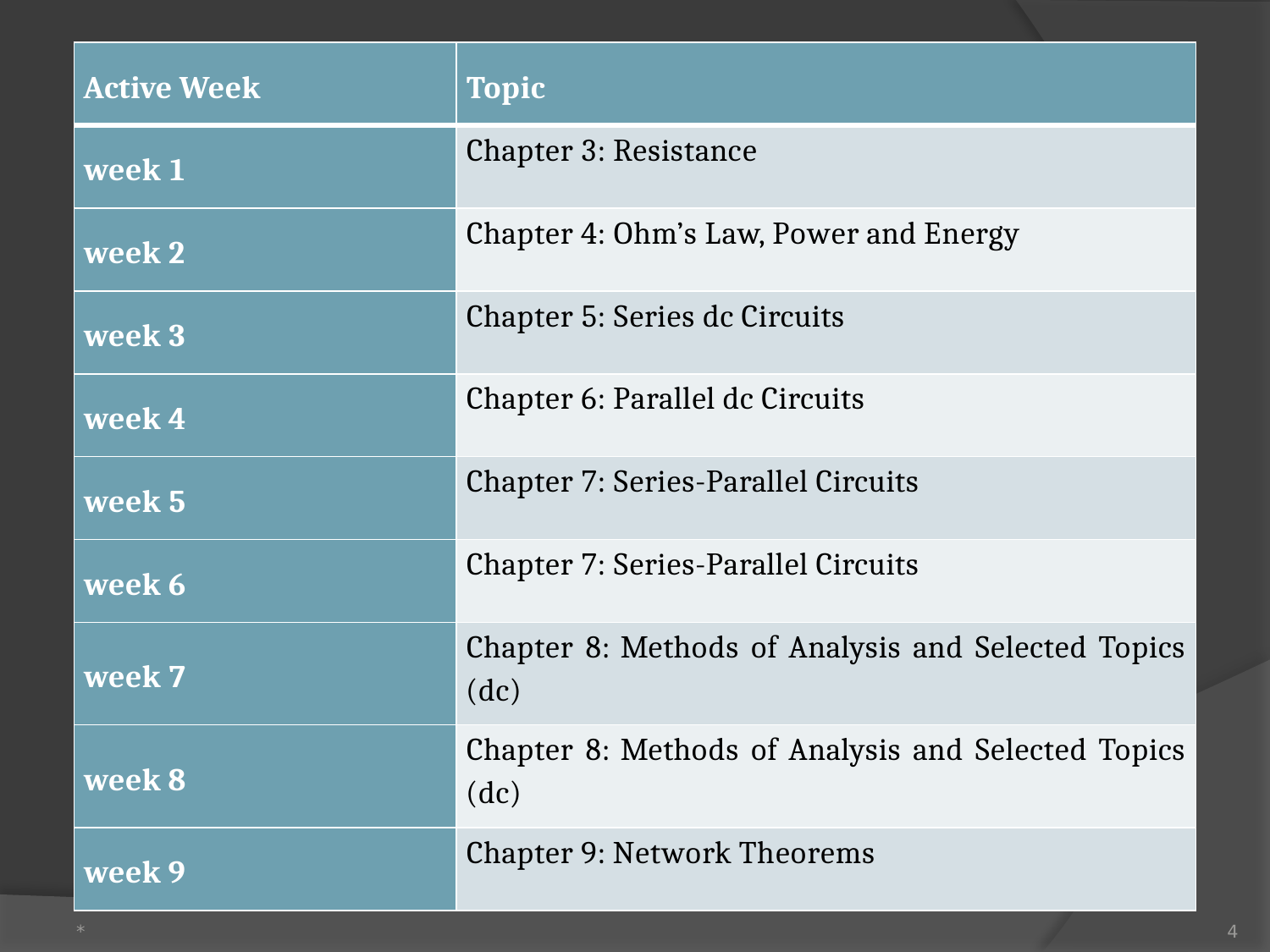

#
| Active Week | Topic |
| --- | --- |
| week 1 | Chapter 3: Resistance |
| week 2 | Chapter 4: Ohm’s Law, Power and Energy |
| week 3 | Chapter 5: Series dc Circuits |
| week 4 | Chapter 6: Parallel dc Circuits |
| week 5 | Chapter 7: Series-Parallel Circuits |
| week 6 | Chapter 7: Series-Parallel Circuits |
| week 7 | Chapter 8: Methods of Analysis and Selected Topics (dc) |
| week 8 | Chapter 8: Methods of Analysis and Selected Topics (dc) |
| week 9 | Chapter 9: Network Theorems |
*
4